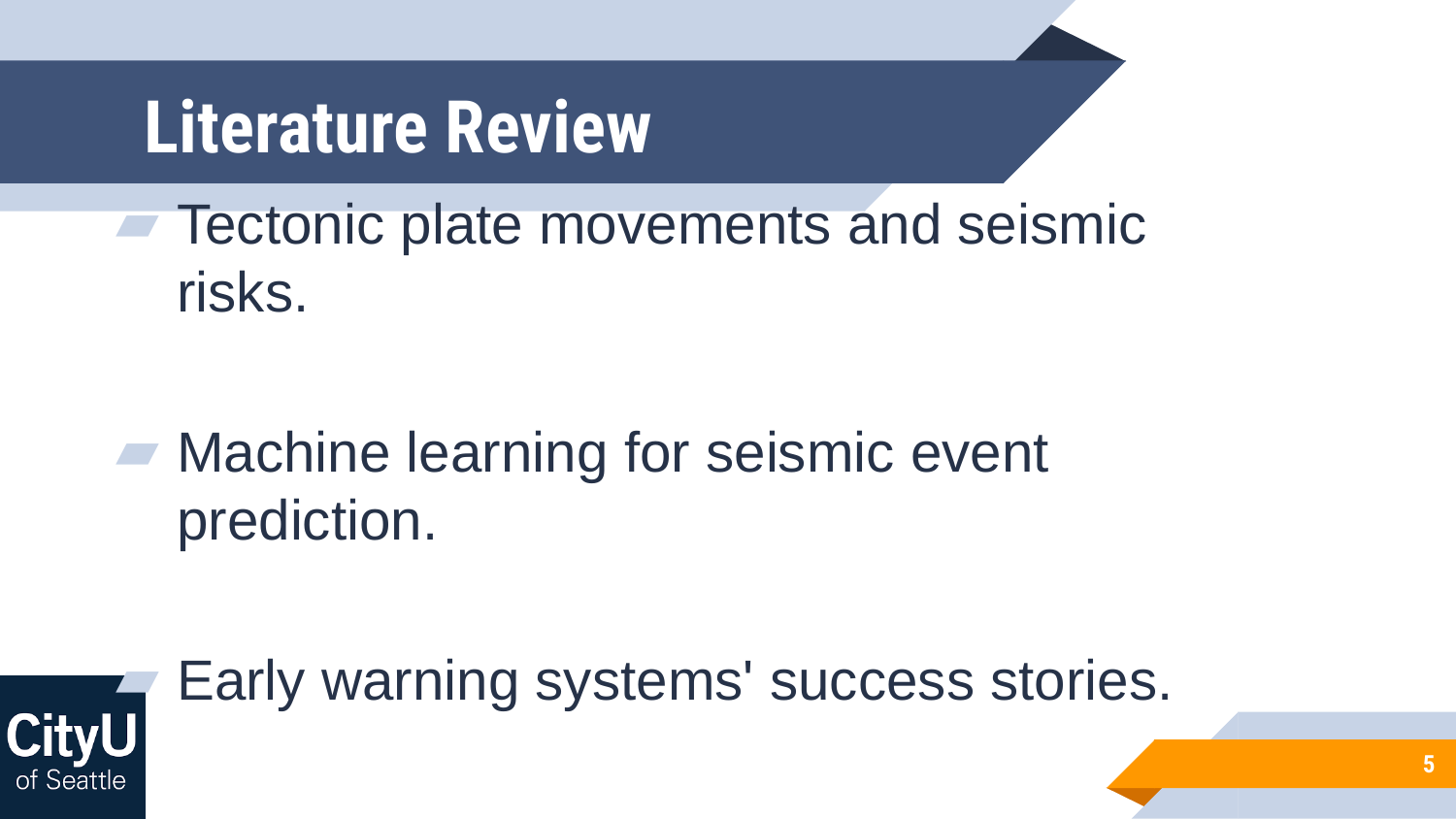

# Literature Review

Tectonic plate movements and seismic risks.

Machine learning for seismic event prediction.

Early warning systems' success stories.
5